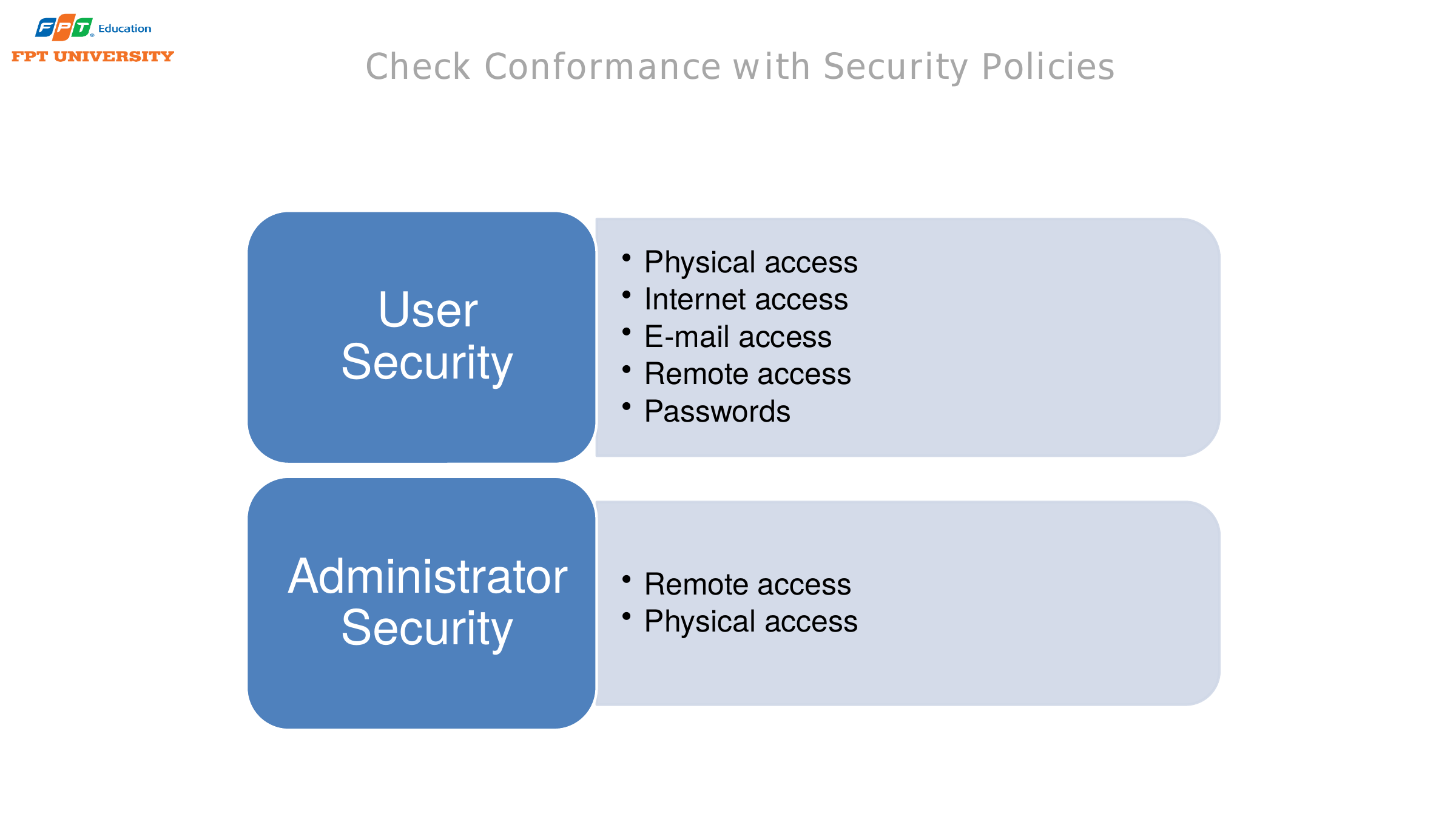

# Check Conformance with Security Policies
Physical access
Internet access
E-mail access
Remote access
Passwords
User Security
Remote access
Physical access
Administrator Security